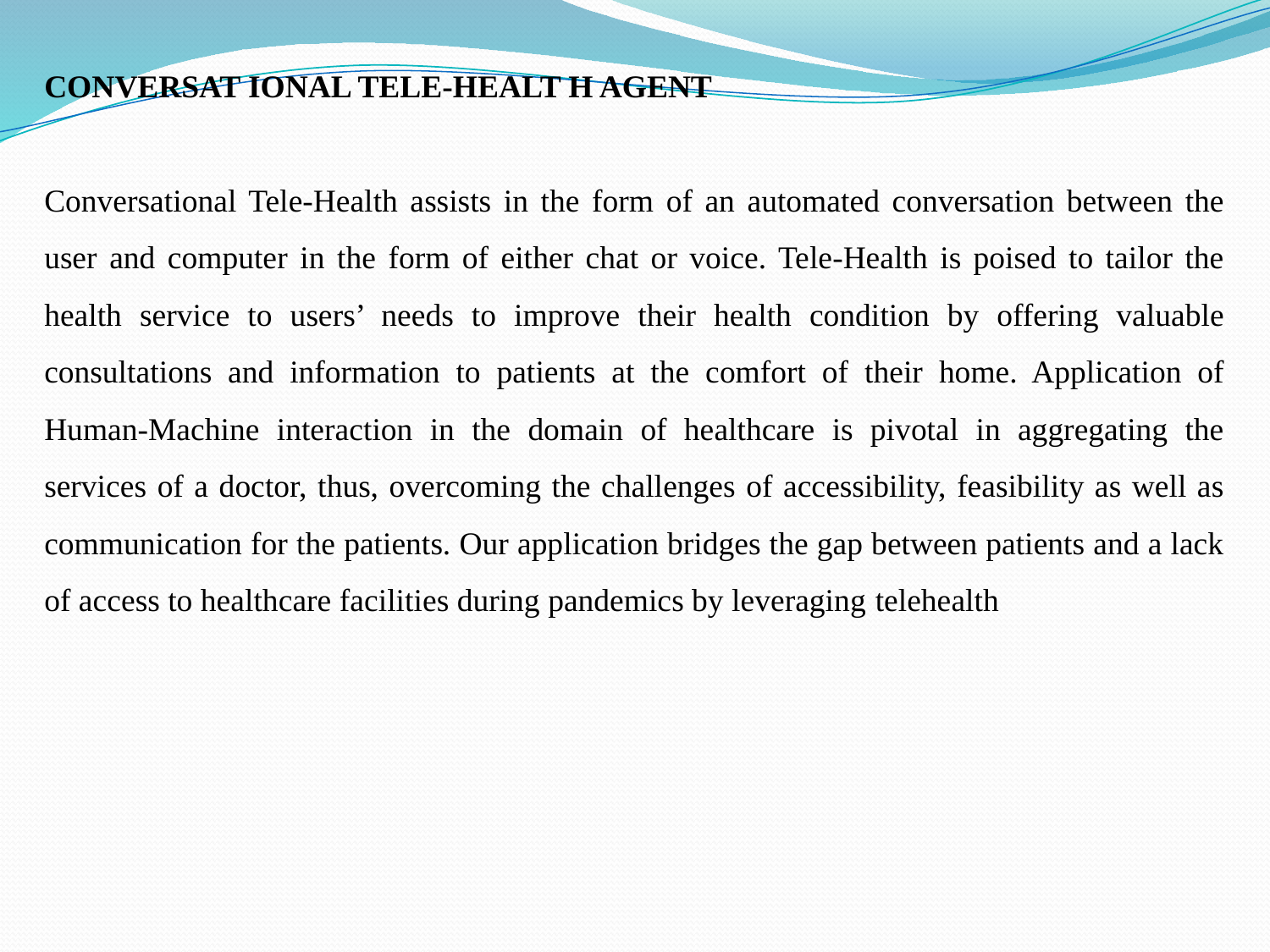

CONVERSAT IONAL TELE-HEALT H AGENT

Conversational Tele-Health assists in the form of an automated conversation between the user and computer in the form of either chat or voice. Tele-Health is poised to tailor the health service to users’ needs to improve their health condition by offering valuable consultations and information to patients at the comfort of their home. Application of Human-Machine interaction in the domain of healthcare is pivotal in aggregating the services of a doctor, thus, overcoming the challenges of accessibility, feasibility as well as communication for the patients. Our application bridges the gap between patients and a lack of access to healthcare facilities during pandemics by leveraging telehealth